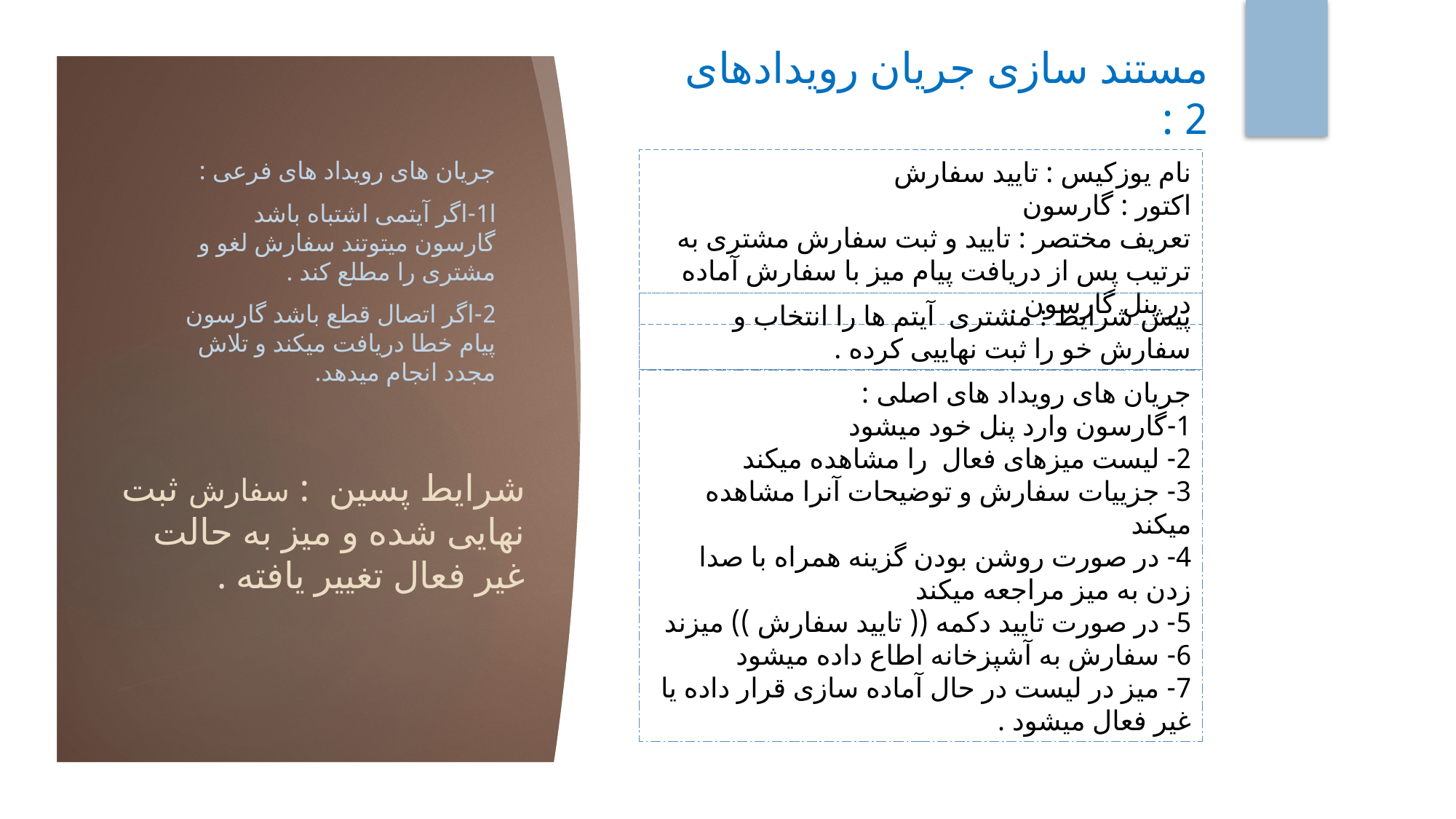

مستند سازی جریان رویدادهای 2 :
جریان های رویداد های فرعی :
ا1-اگر آیتمی اشتباه باشد گارسون میتوتند سفارش لغو و مشتری را مطلع کند .
2-اگر اتصال قطع باشد گارسون پیام خطا دریافت میکند و تلاش مجدد انجام میدهد.
نام یوزکیس : تایید سفارش
اکتور : گارسون
تعریف مختصر : تایید و ثبت سفارش مشتری به ترتیب پس از دریافت پیام میز با سفارش آماده در پنل گارسون .
پیش شرایط : مشتری  آیتم ها را انتخاب و سفارش خو را ثبت نهاییی کرده .
جریان های رویداد های اصلی :
1-گارسون وارد پنل خود میشود
2- لیست میزهای فعال  را مشاهده میکند
3- جزییات سفارش و توضیحات آنرا مشاهده میکند
4- در صورت روشن بودن گزینه همراه با صدا زدن به میز مراجعه میکند
5- در صورت تایید دکمه (( تایید سفارش )) میزند
6- سفارش به آشپزخانه اطاع داده میشود
7- میز در لیست در حال آماده سازی قرار داده یا غیر فعال میشود .
# شرایط پسین  : سفارش ثبت نهایی شده و میز به حالت غیر فعال تغییر یافته .